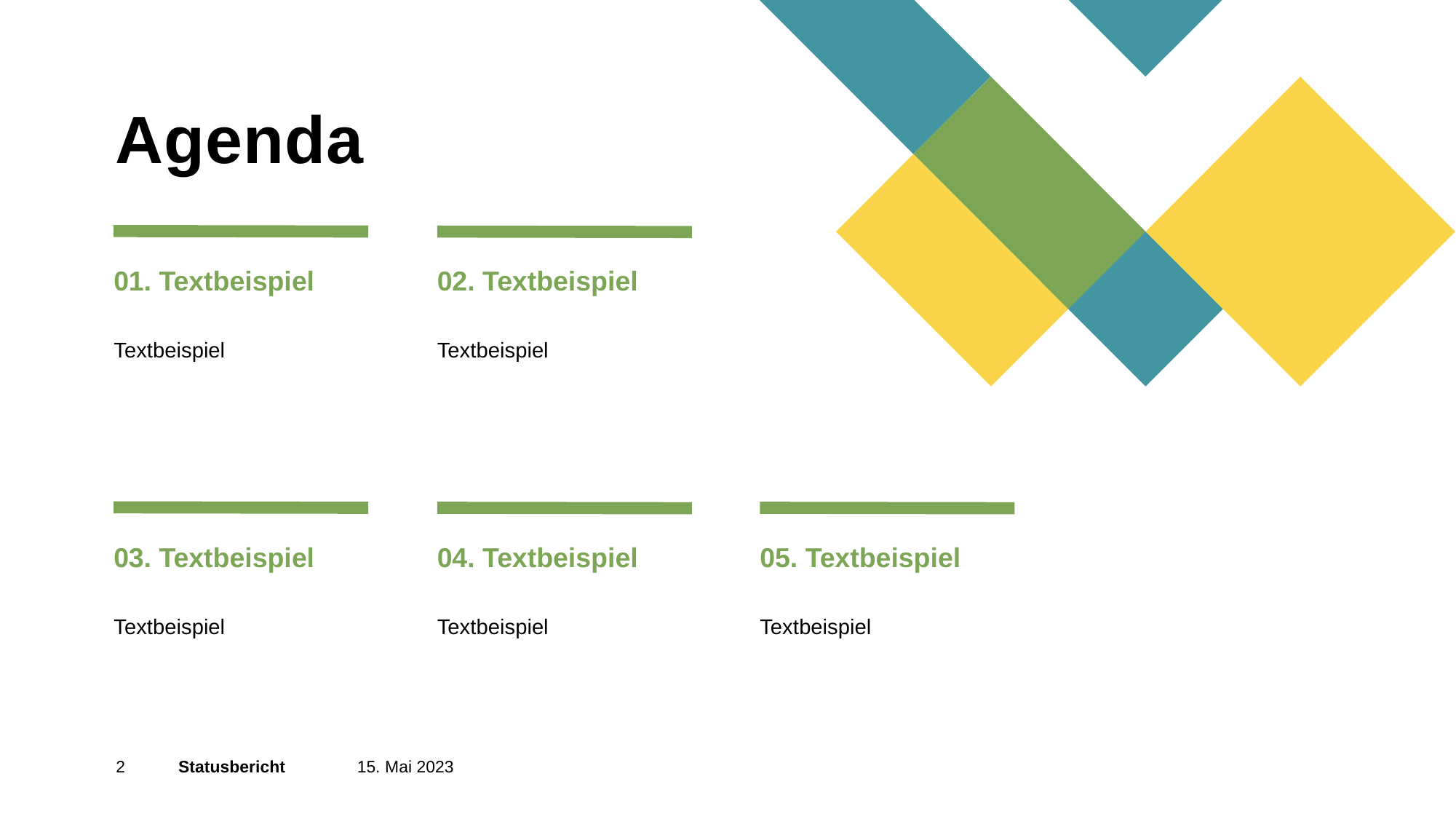

# Agenda
01. Textbeispiel

02. Textbeispiel

Textbeispiel
Textbeispiel
03. Textbeispiel

04. Textbeispiel

05. Textbeispiel

Textbeispiel
Textbeispiel
Textbeispiel
2
Statusbericht
15. Mai 2023